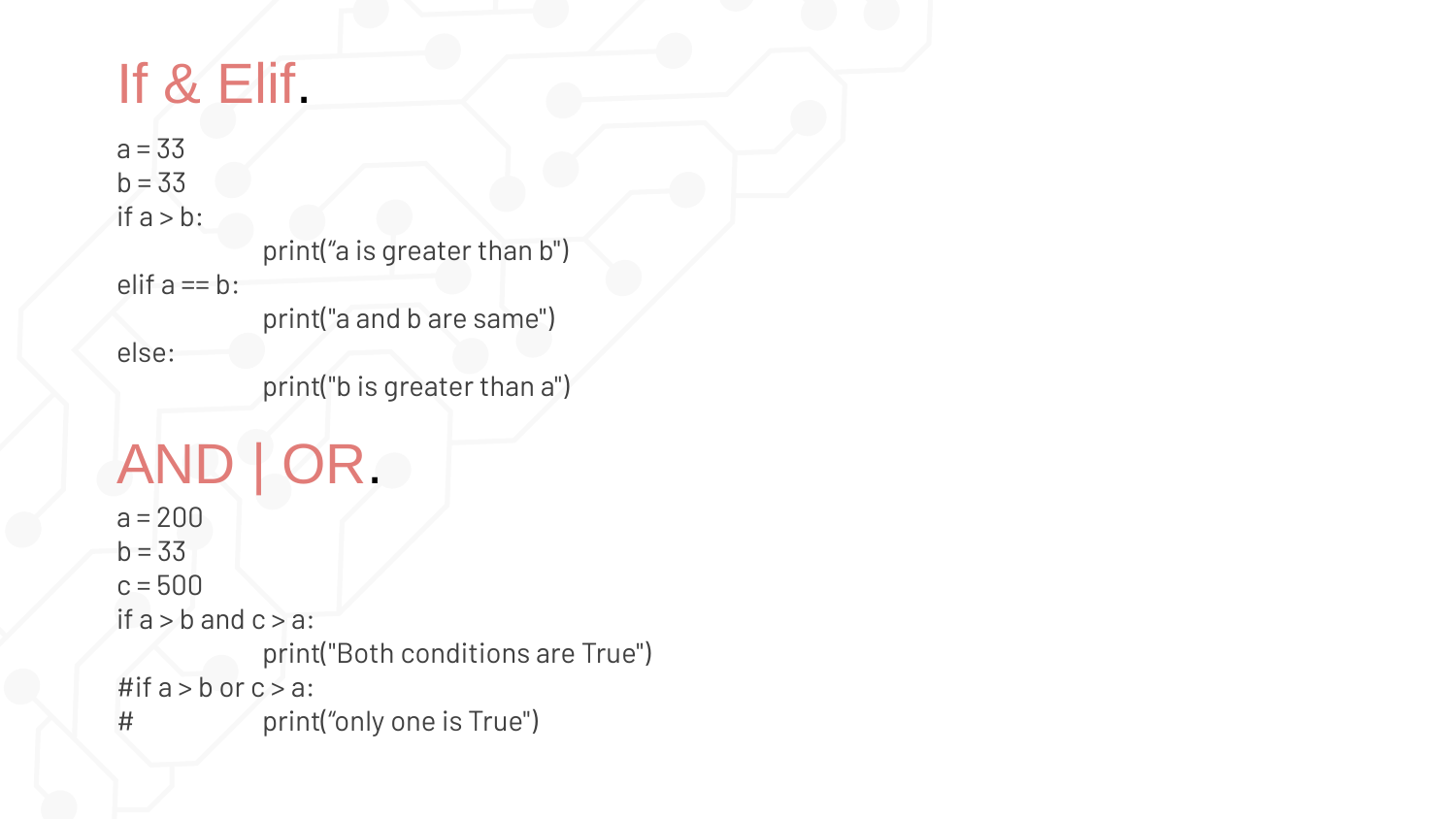

# If & Elif.
a = 33
b = 33
if a > b:
	print(“a is greater than b")
elif a == b:
	print("a and b are same")
else:
	print("b is greater than a")
AND | OR.
a = 200
b = 33
c = 500
if a > b and c > a:
	print("Both conditions are True")
#if a > b or c > a:
#	print(“only one is True")